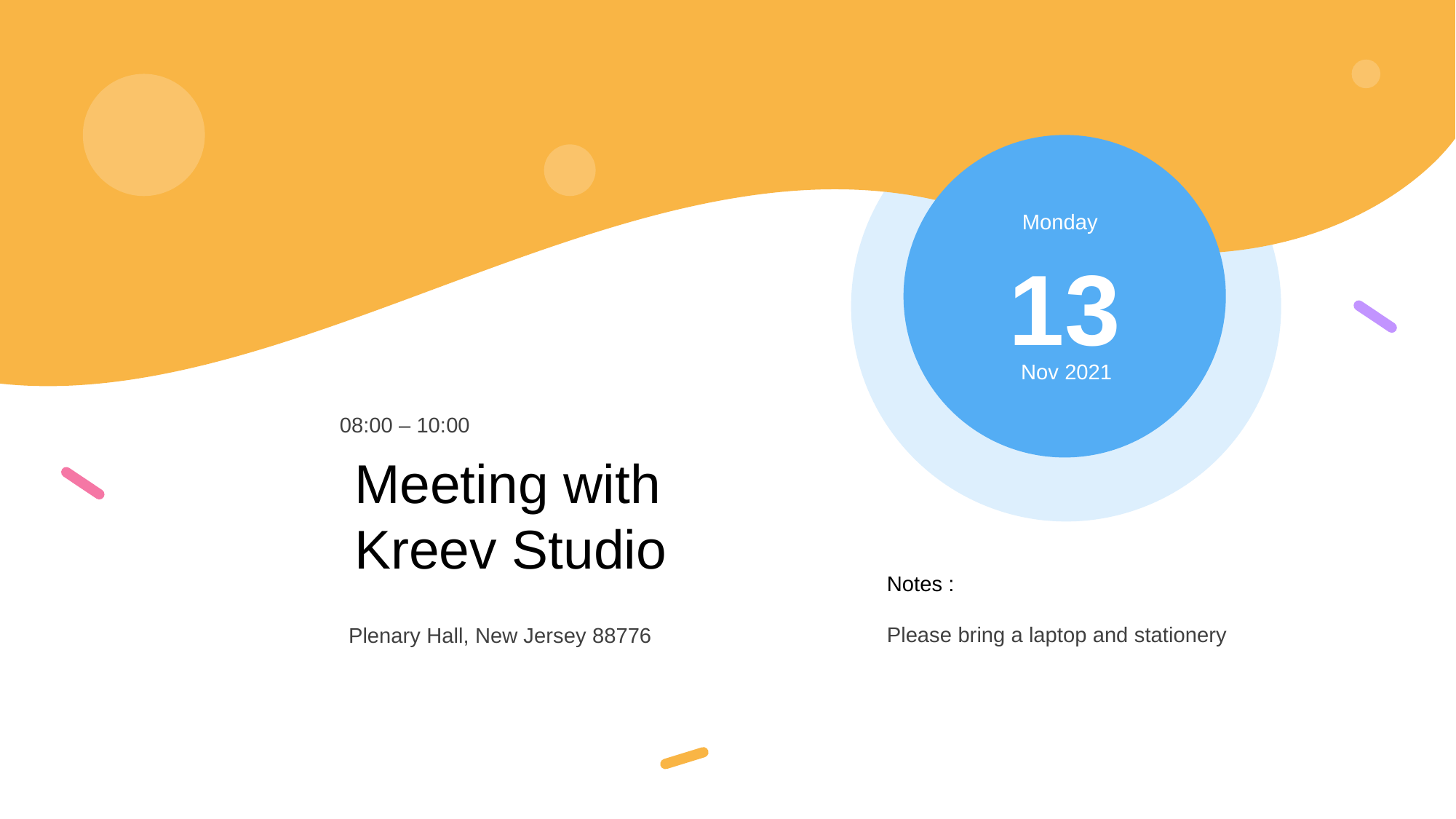

Monday
13

Nov 2021
08:00 – 10:00
Meeting with
Kreev Studio

Notes :

Please bring a laptop and stationery
Plenary Hall, New Jersey 88776